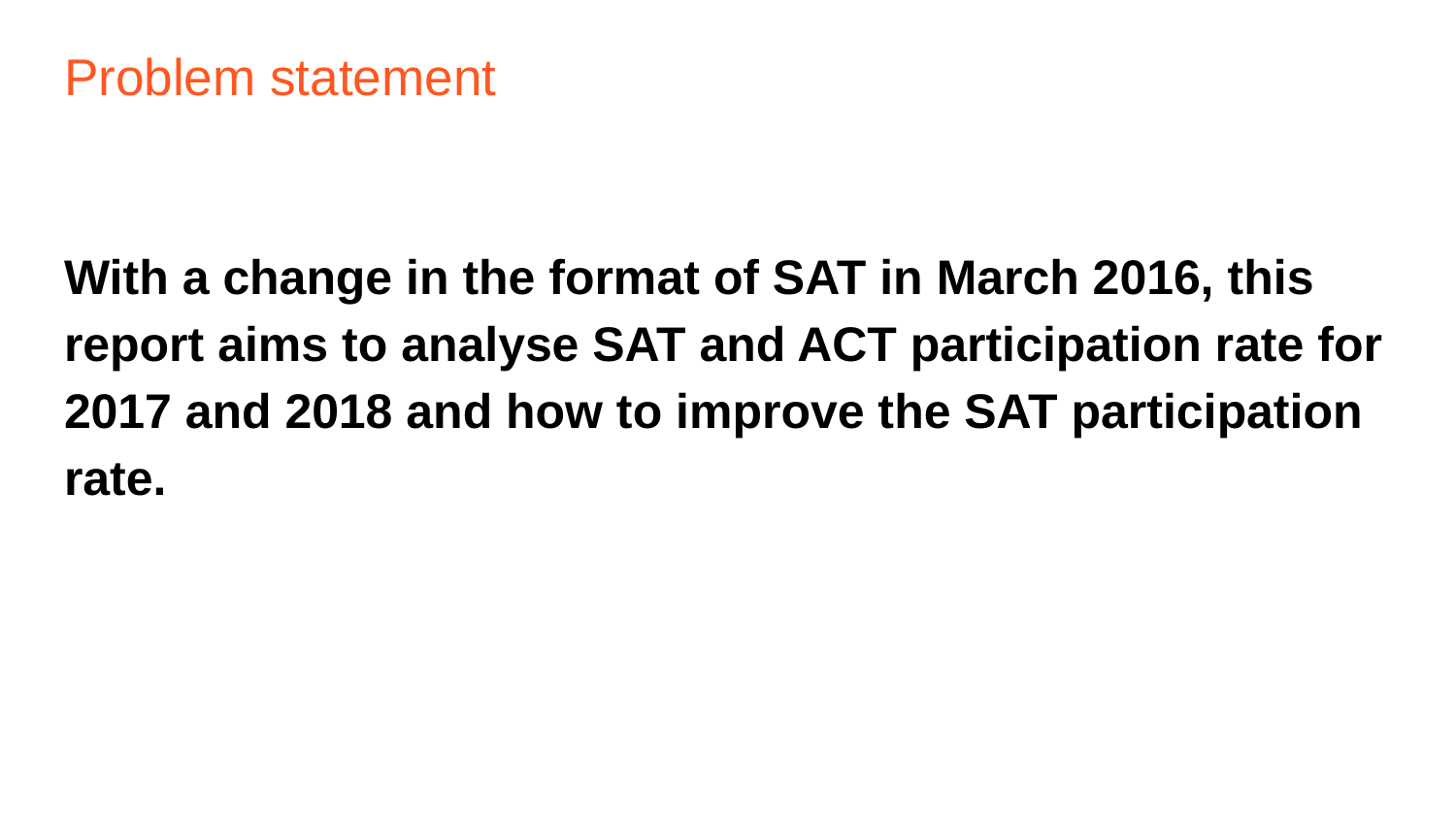

# Problem statement
With a change in the format of SAT in March 2016, this report aims to analyse SAT and ACT participation rate for 2017 and 2018 and how to improve the SAT participation rate.